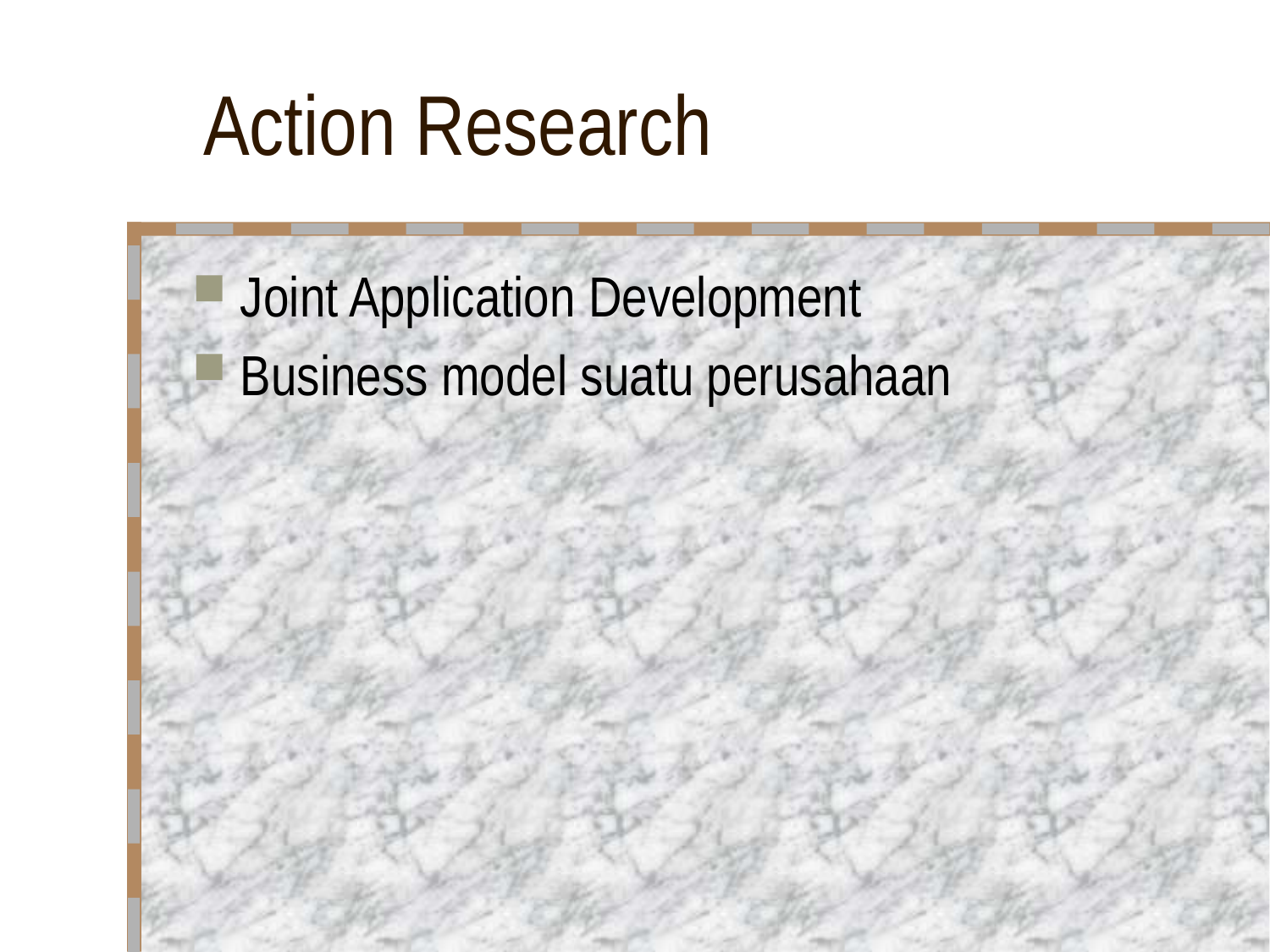

# Action Research
Joint Application Development
Business model suatu perusahaan